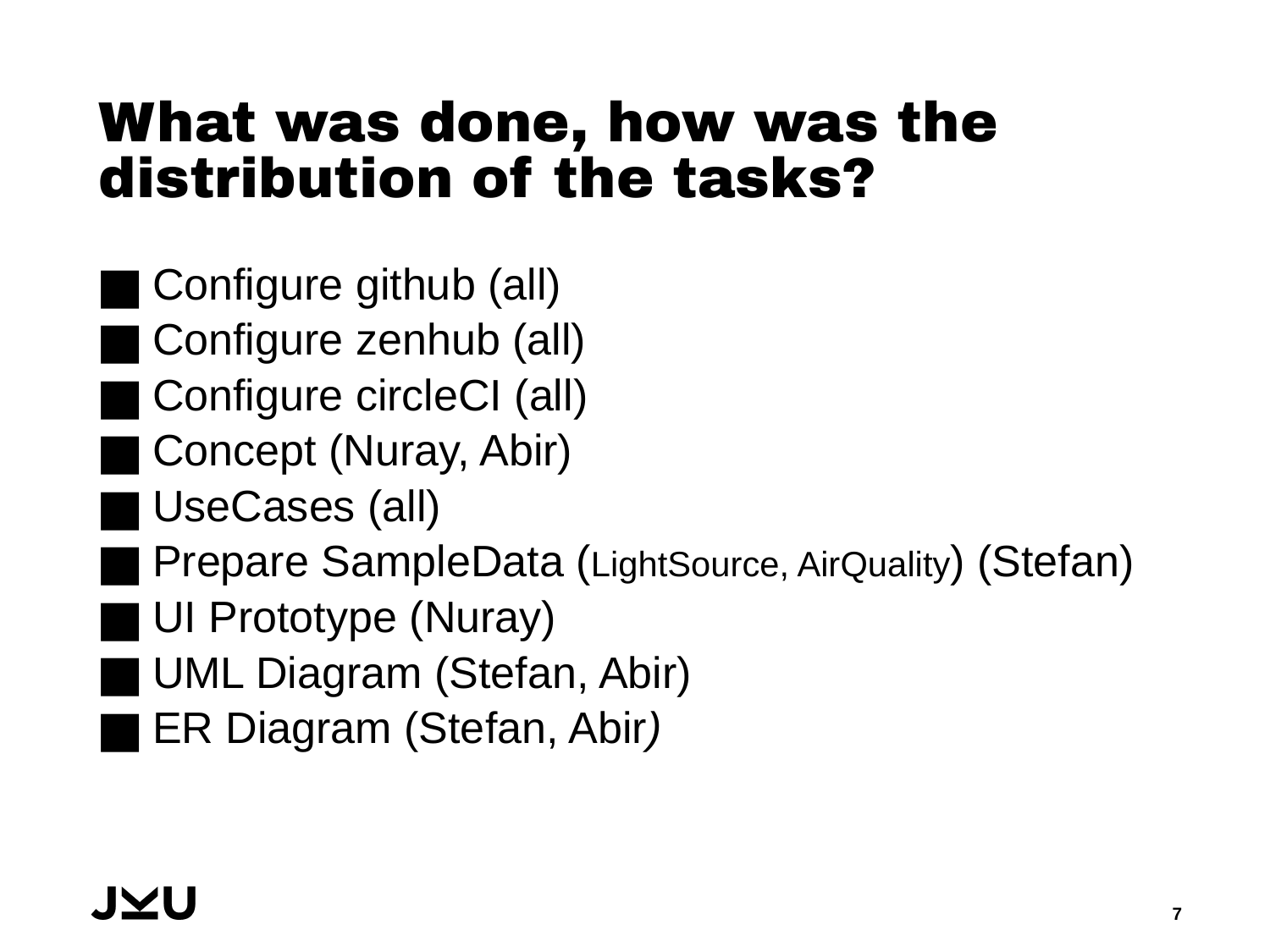

# What was done, how was the distribution of the tasks?
Configure github (all)
Configure zenhub (all)
Configure circleCI (all)
Concept (Nuray, Abir)
UseCases (all)
Prepare SampleData (LightSource, AirQuality) (Stefan)
UI Prototype (Nuray)
UML Diagram (Stefan, Abir)
ER Diagram (Stefan, Abir)

7